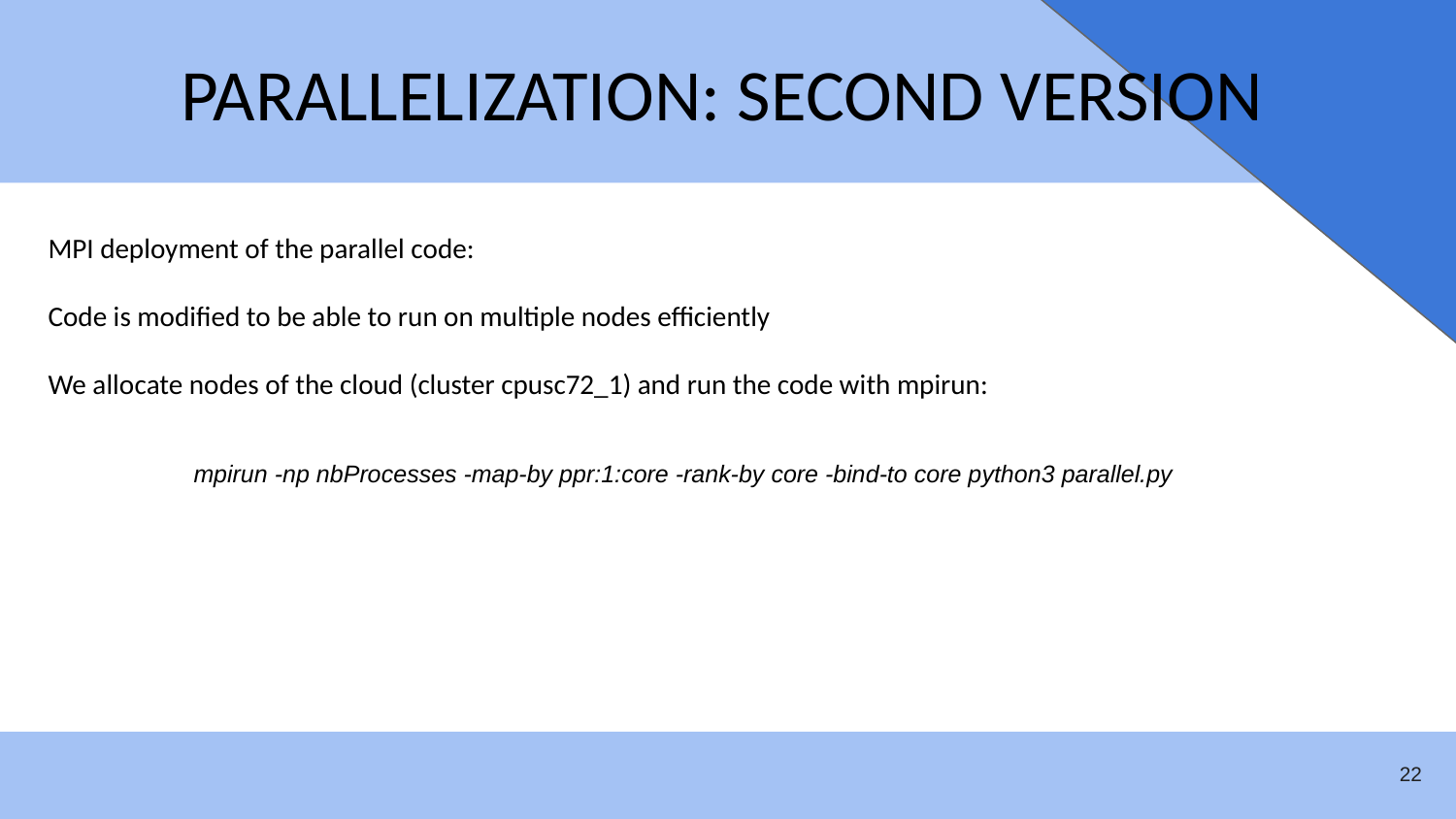

PARALLELIZATION: SECOND VERSION
# TITRE
MPI deployment of the parallel code:

Code is modified to be able to run on multiple nodes efficiently

We allocate nodes of the cloud (cluster cpusc72_1) and run the code with mpirun:

mpirun -np nbProcesses -map-by ppr:1:core -rank-by core -bind-to core python3 parallel.py

22